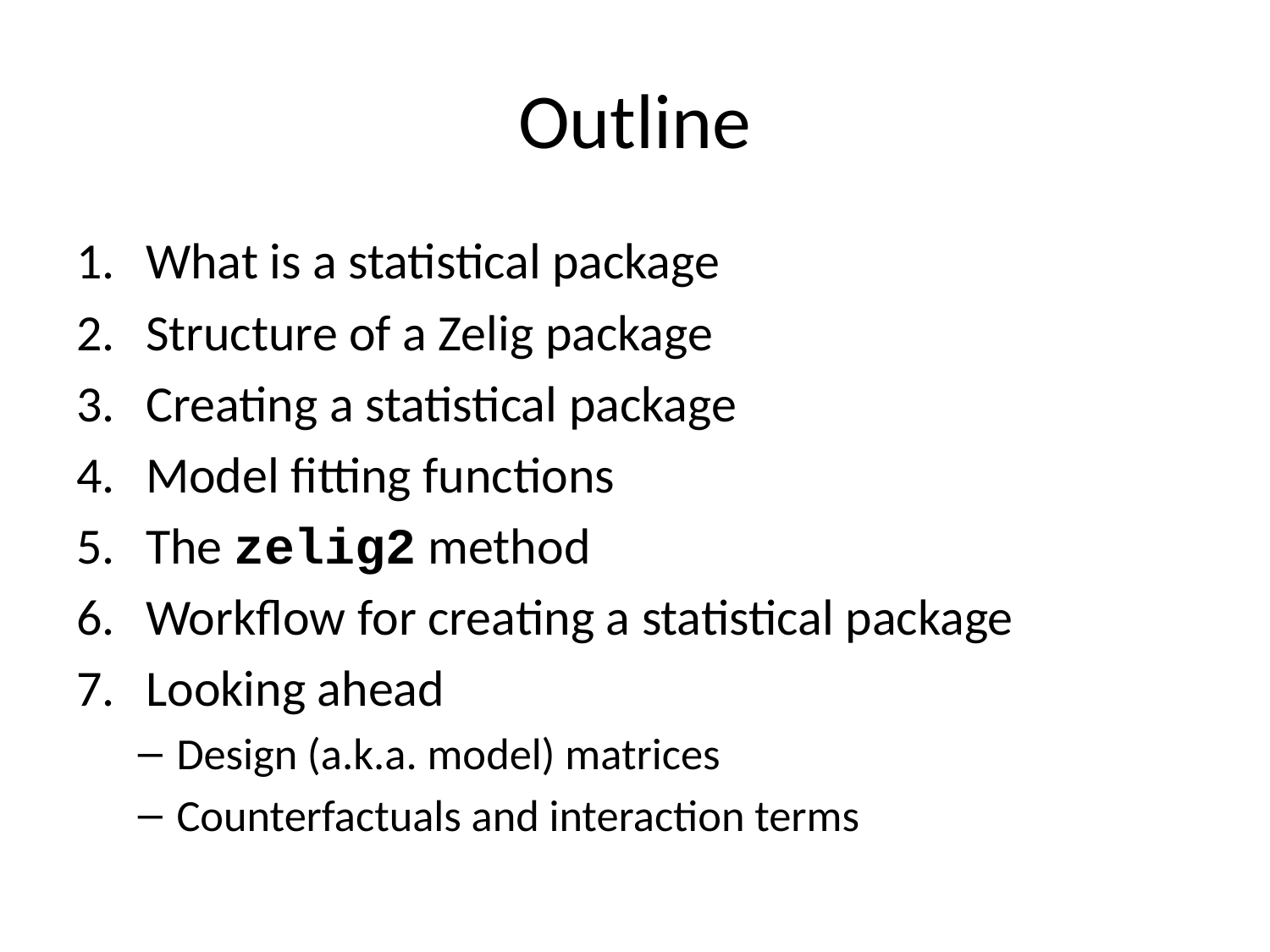

# Outline
What is a statistical package
Structure of a Zelig package
Creating a statistical package
Model fitting functions
The zelig2 method
Workflow for creating a statistical package
Looking ahead
Design (a.k.a. model) matrices
Counterfactuals and interaction terms